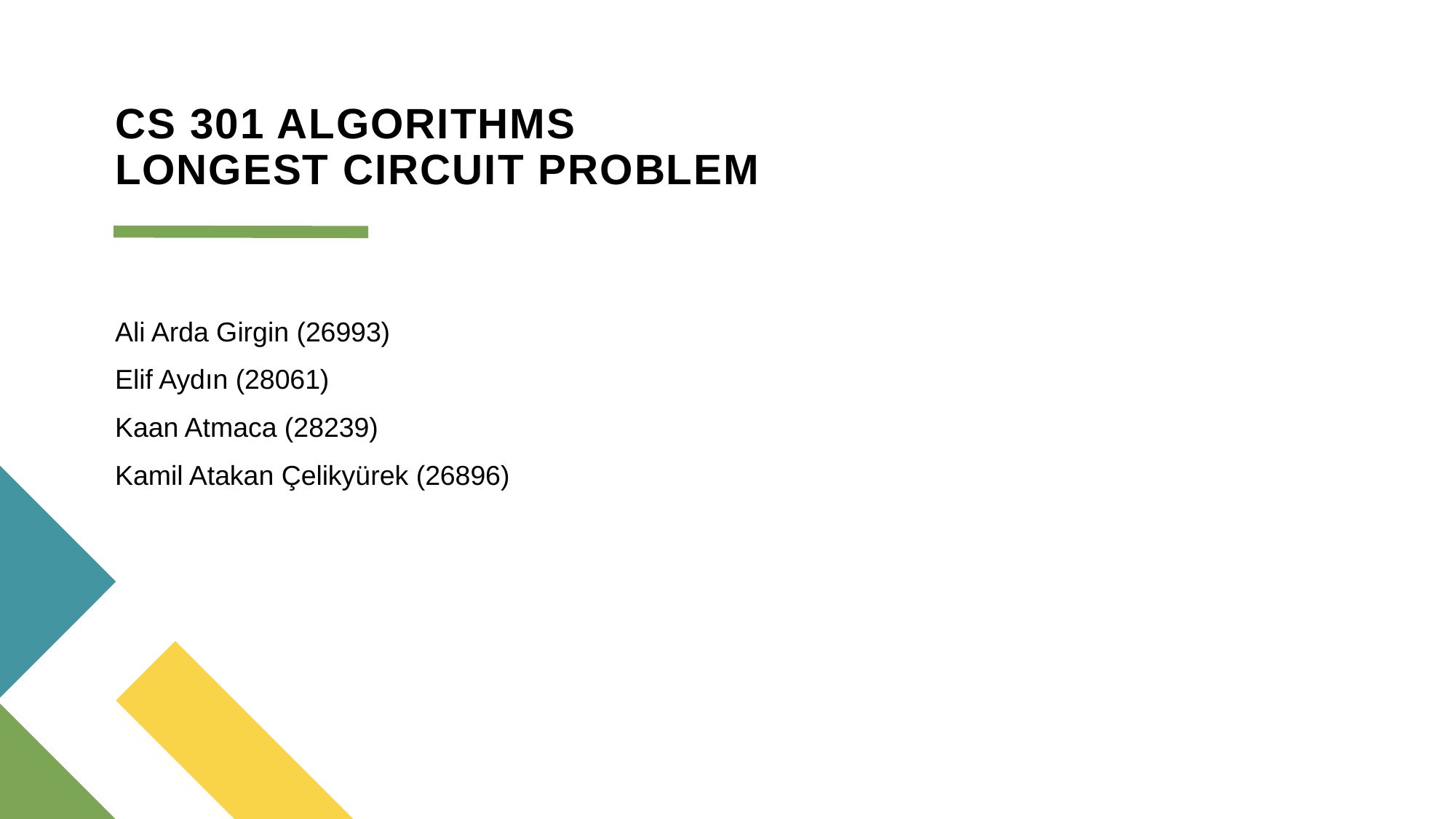

# CS 301 ALGORITHMS LONGEST CIRCUIT PROBLEM
Ali Arda Girgin (26993)
Elif Aydın (28061)
Kaan Atmaca (28239)
Kamil Atakan Çelikyürek (26896)